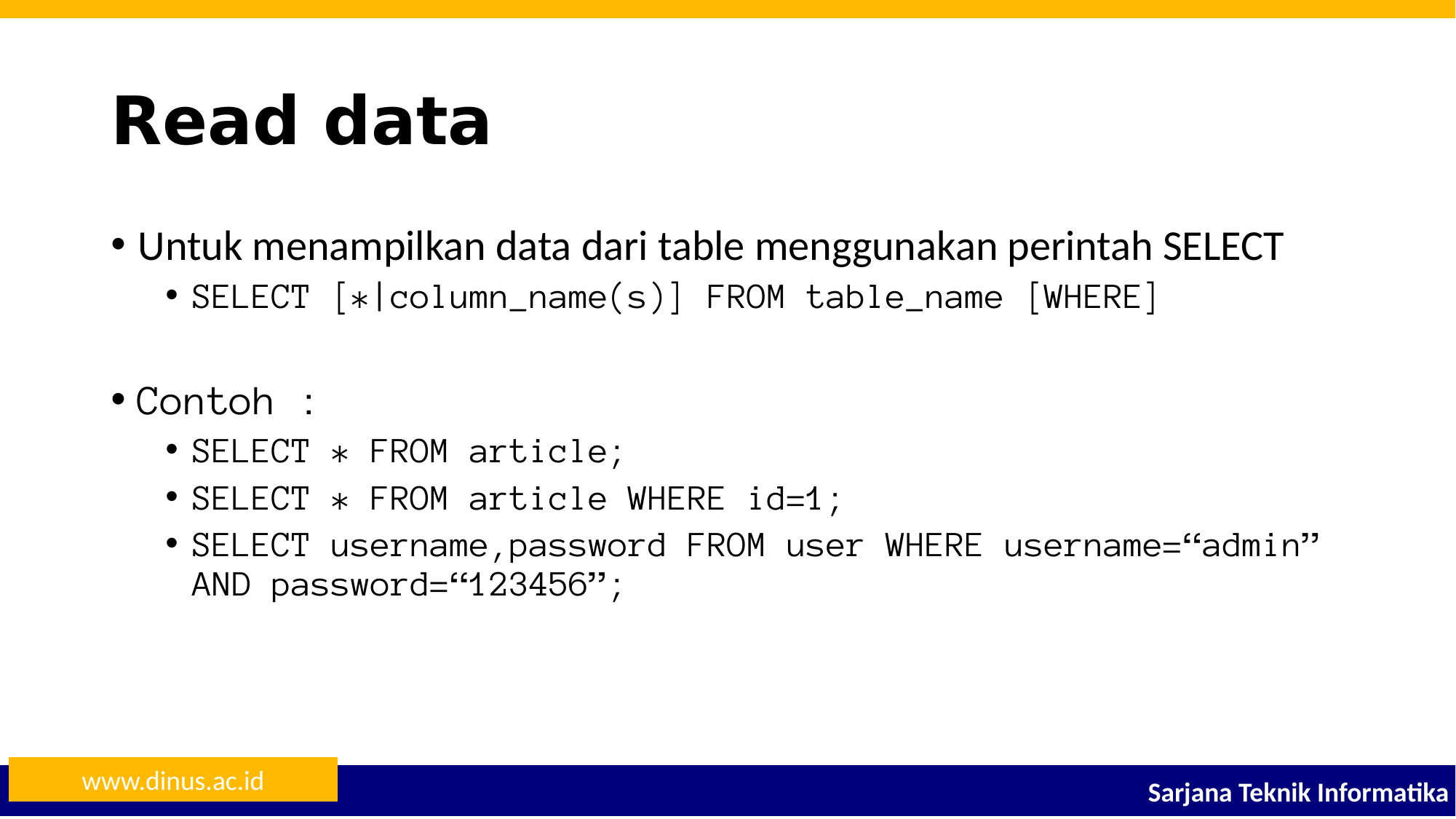

# Read data
Untuk menampilkan data dari table menggunakan perintah SELECT
SELECT [*|column_name(s)] FROM table_name [WHERE]

Contoh :
SELECT * FROM article;
SELECT * FROM article WHERE id=1;
SELECT username,password FROM user WHERE username=“admin” AND password=“123456”;